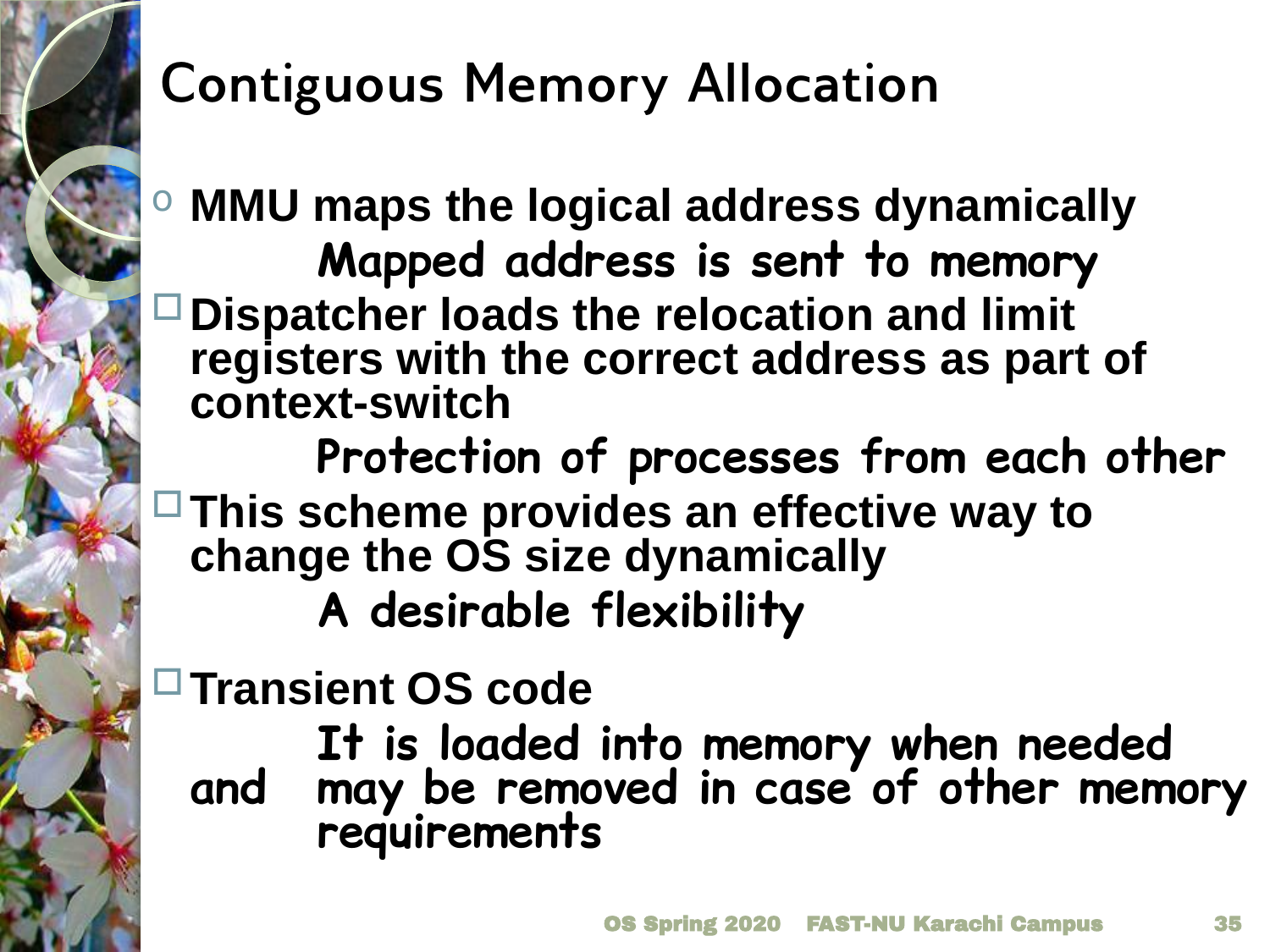

# Contiguous Memory Allocation
MMU maps the logical address dynamically
		Mapped address is sent to memory
Dispatcher loads the relocation and limit registers with the correct address as part of context-switch
		Protection of processes from each other
This scheme provides an effective way to change the OS size dynamically
		A desirable flexibility

Transient OS code
		It is loaded into memory when needed and 	may be removed in case of other memory 	requirements
OS Spring 2020
FAST-NU Karachi Campus
35